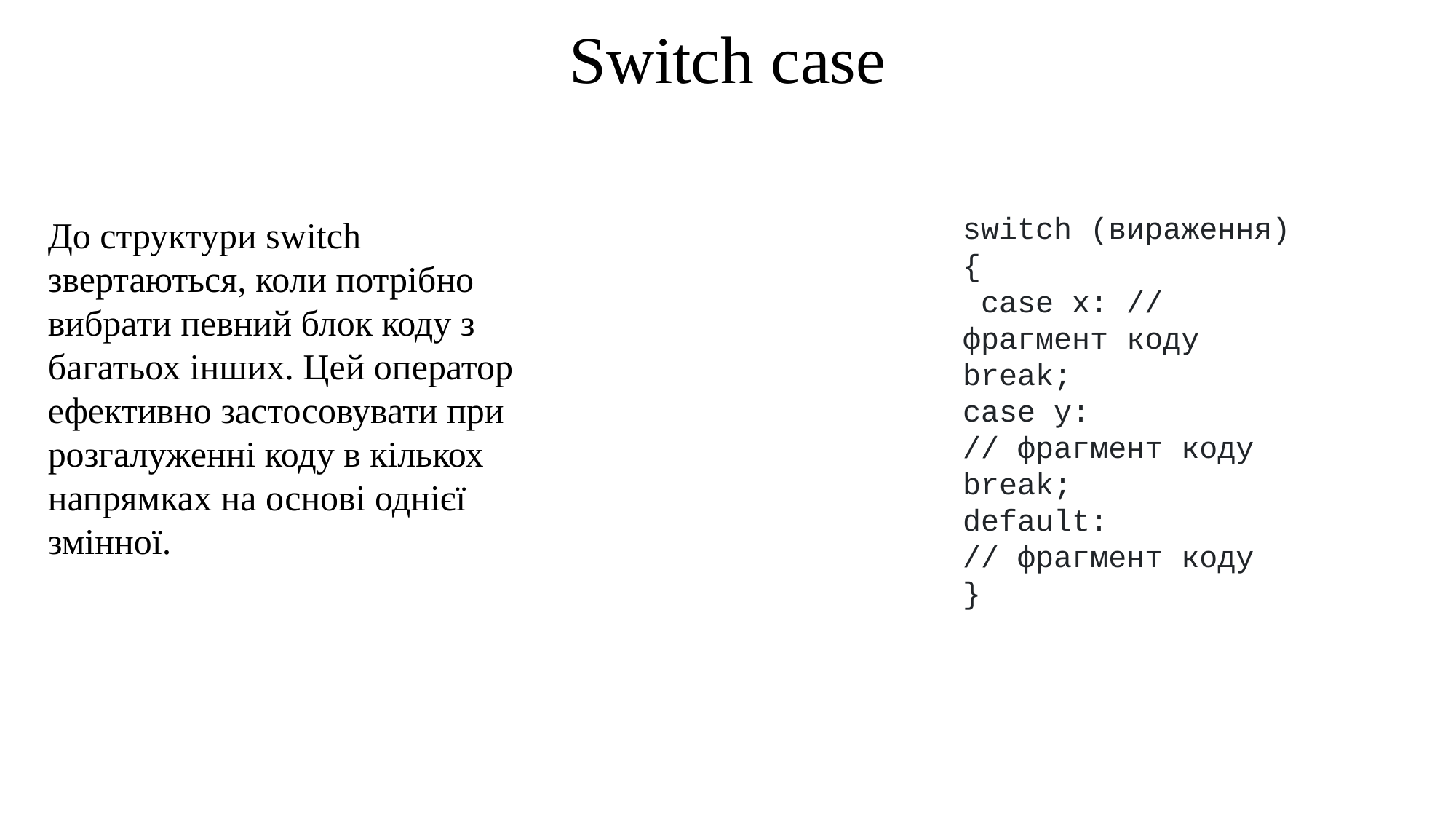

Switch case
До структури switch звертаються, коли потрібно вибрати певний блок коду з багатьох інших. Цей оператор ефективно застосовувати при розгалуженні коду в кількох напрямках на основі однієї змінної.
switch (вираження) {
 case x: // фрагмент коду
break;
case y:
// фрагмент коду
break;
default:
// фрагмент коду
}